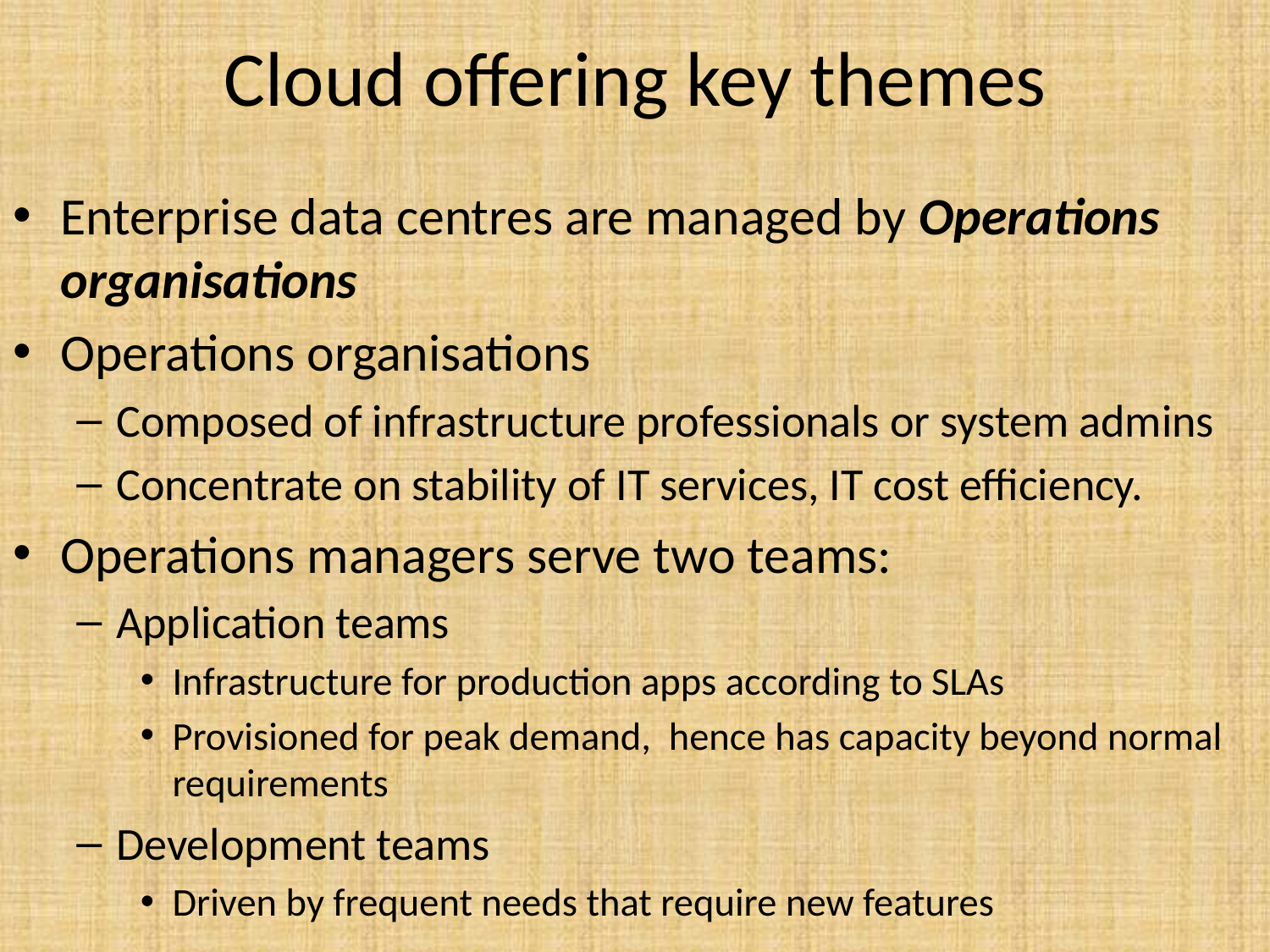

# Cloud offering key themes
Enterprise data centres are managed by Operations organisations
Operations organisations
Composed of infrastructure professionals or system admins
Concentrate on stability of IT services, IT cost efficiency.
Operations managers serve two teams:
Application teams
Infrastructure for production apps according to SLAs
Provisioned for peak demand,  hence has capacity beyond normal requirements
Development teams
Driven by frequent needs that require new features